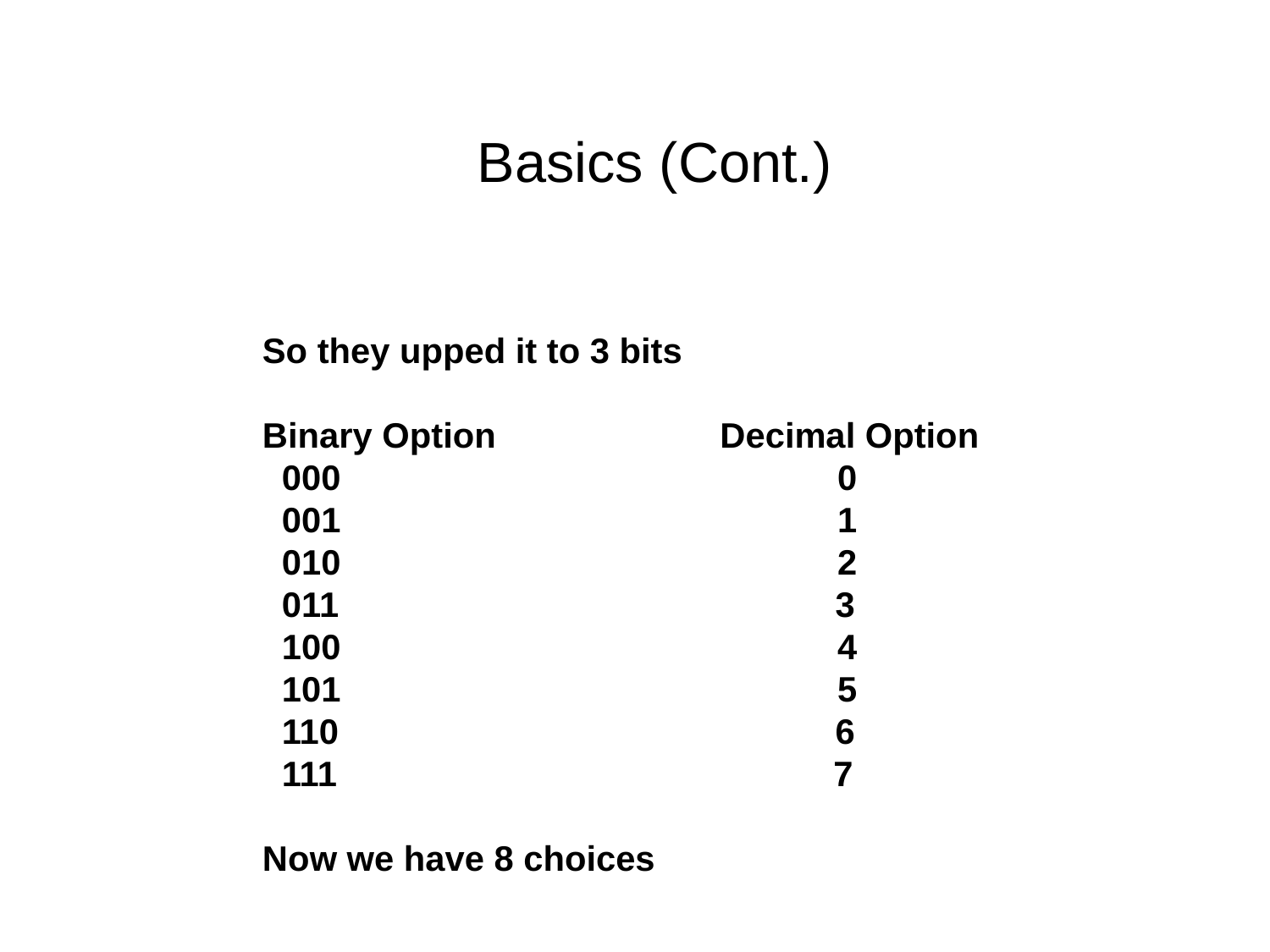

Basics (Cont.)
So they upped it to 3 bits

Binary Option                       Decimal Option
  000                                                   0
  001                                                   1
  010                                                   2
  011                                                   3
  100                                                   4
  101                                                   5
  110                                                   6
  111                                                   7

Now we have 8 choices